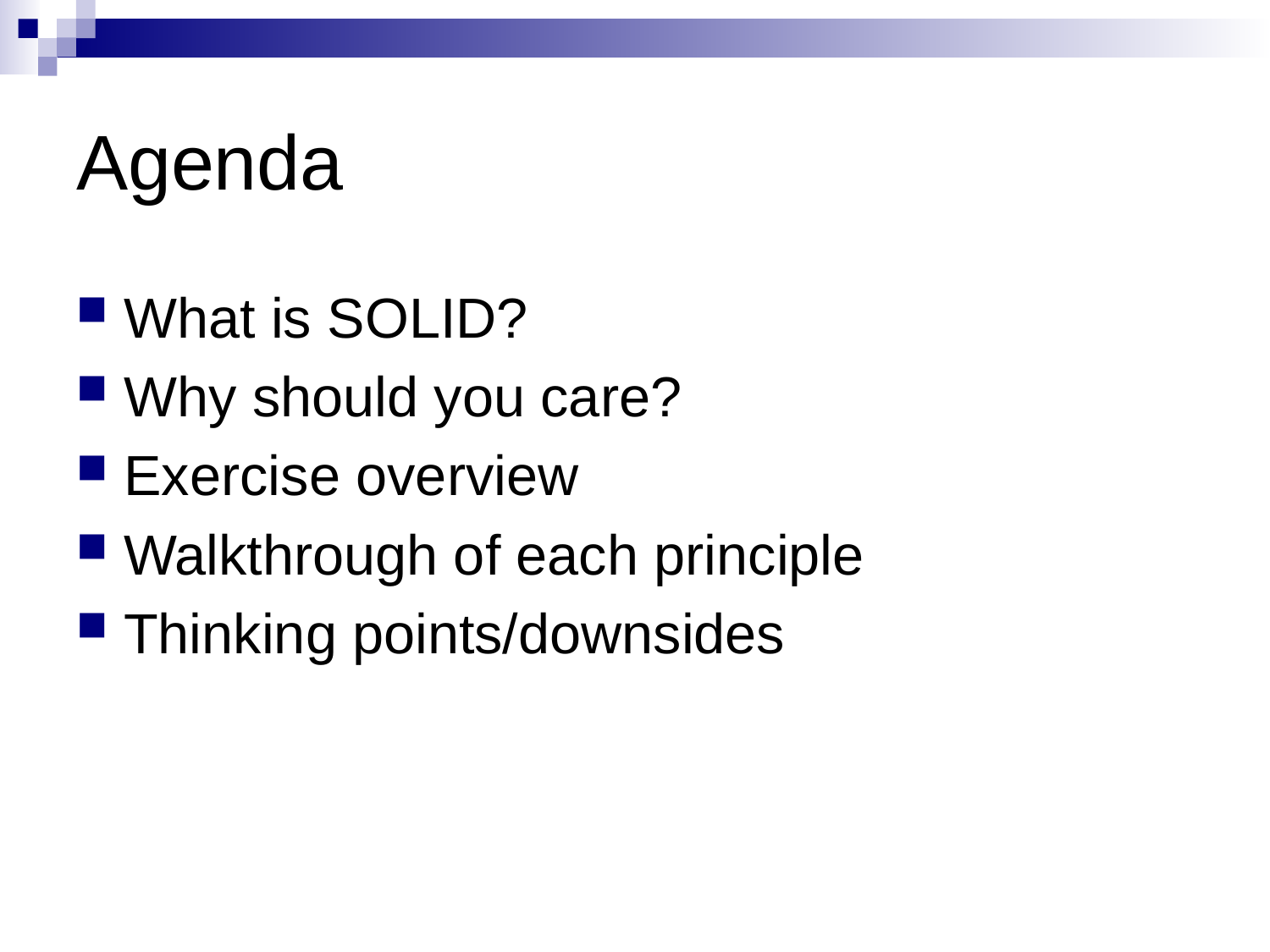

# Agenda
What is SOLID?
Why should you care?
Exercise overview
Walkthrough of each principle
Thinking points/downsides